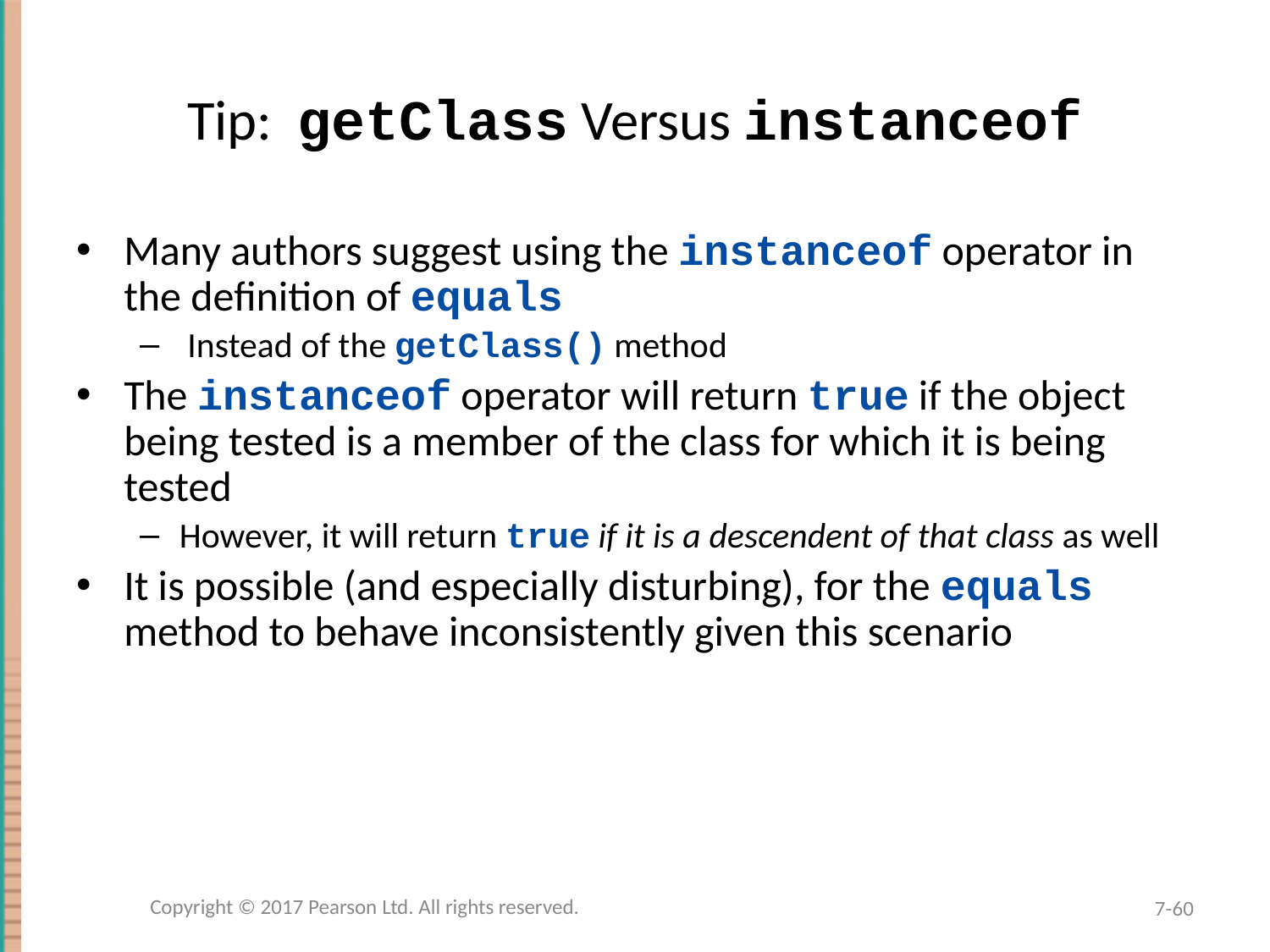

# Tip:  getClass Versus instanceof
Many authors suggest using the instanceof operator in the definition of equals
 Instead of the getClass() method
The instanceof operator will return true if the object being tested is a member of the class for which it is being tested
However, it will return true if it is a descendent of that class as well
It is possible (and especially disturbing), for the equals method to behave inconsistently given this scenario
Copyright © 2017 Pearson Ltd. All rights reserved.
7-60